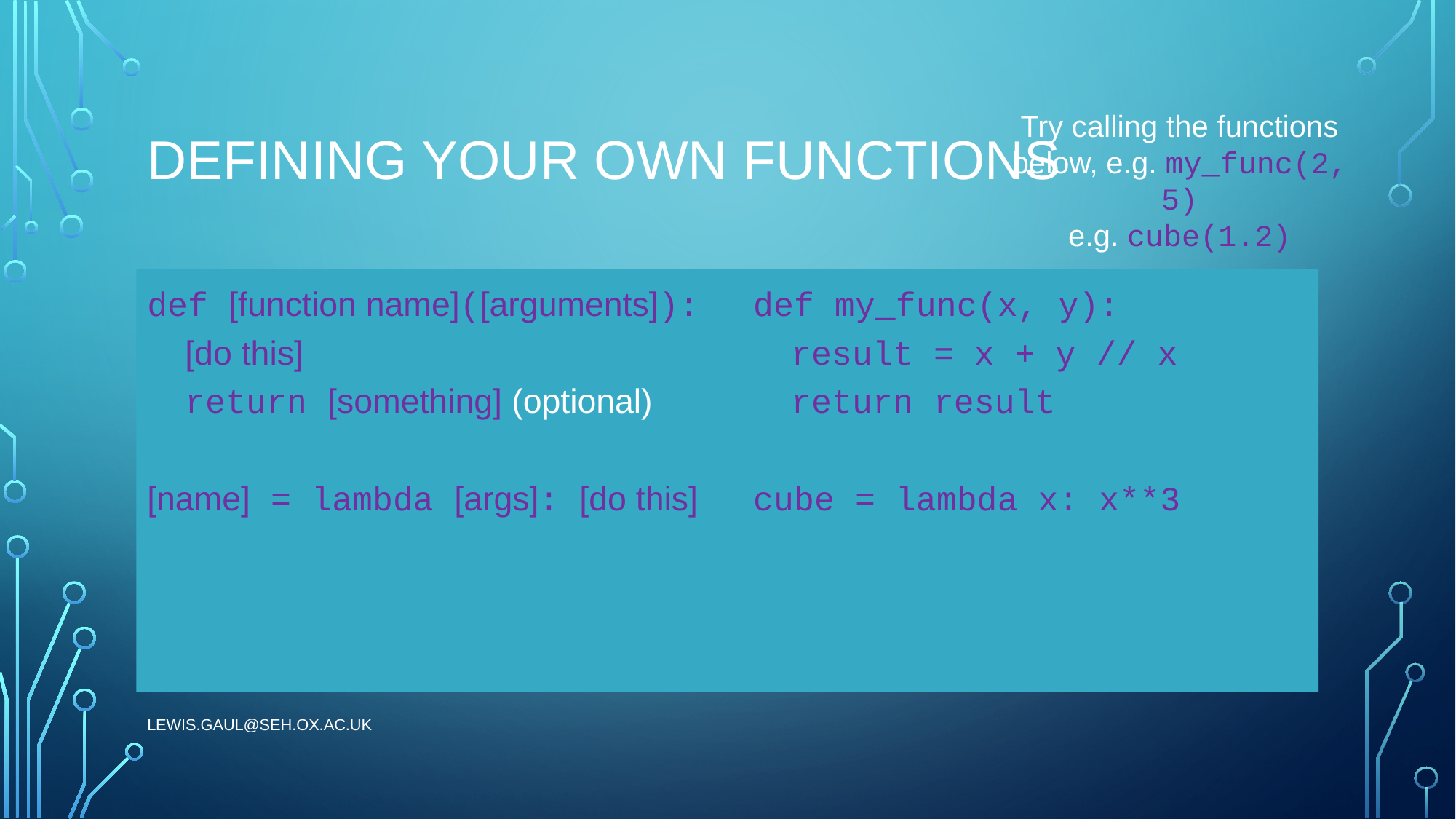

# Defining your own functions
Try calling the functions below, e.g. my_func(2, 5)
e.g. cube(1.2)
def [function name]([arguments]):
    [do this]
    return [something] (optional)

[name] = lambda [args]: [do this]

def my_func(x, y):
    result = x + y // x
    return result

cube = lambda x: x**3

lewis.gaul@seh.ox.ac.uk